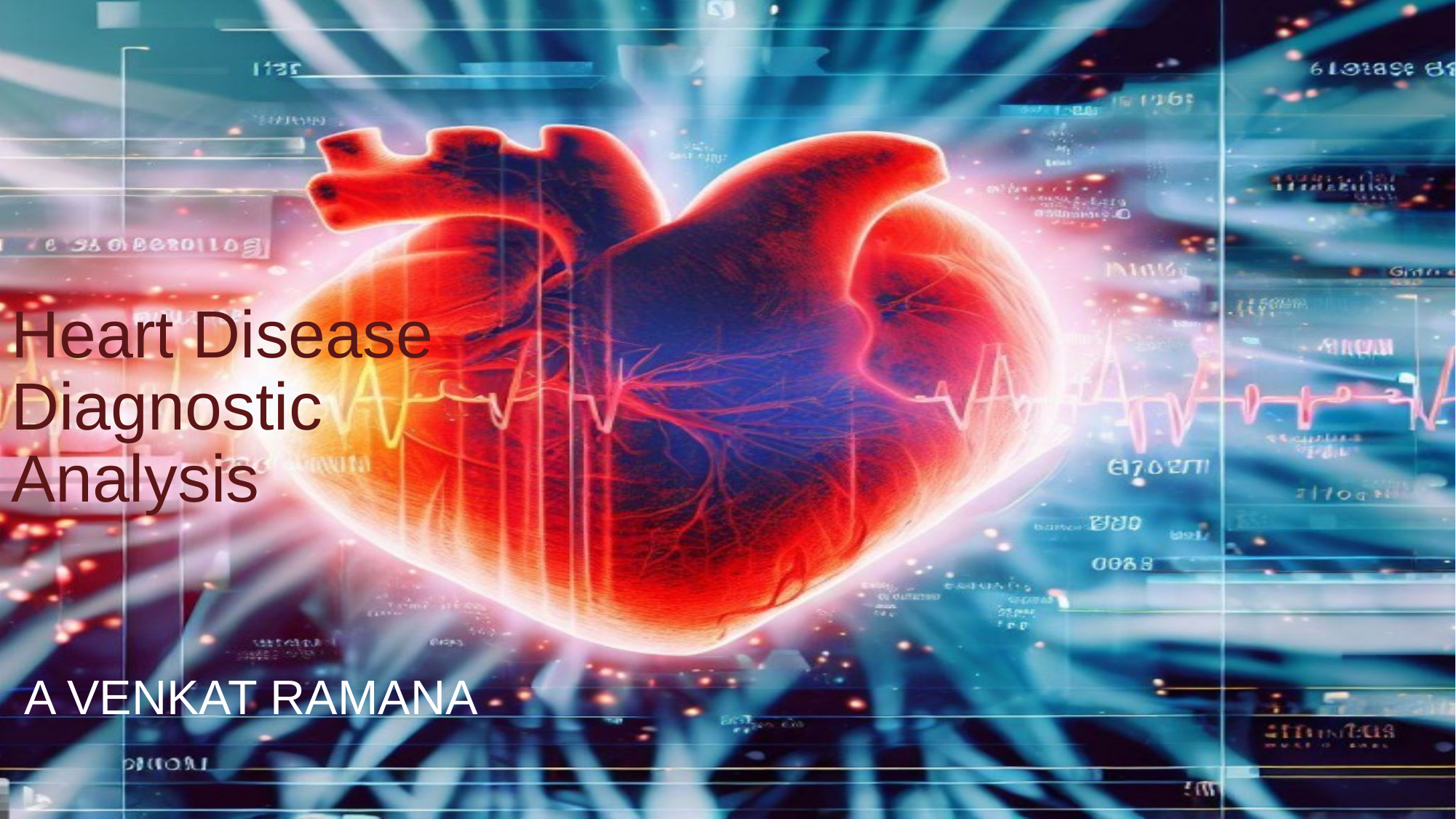

Heart Disease Diagnostic Analysis
A VENKAT RAMANA